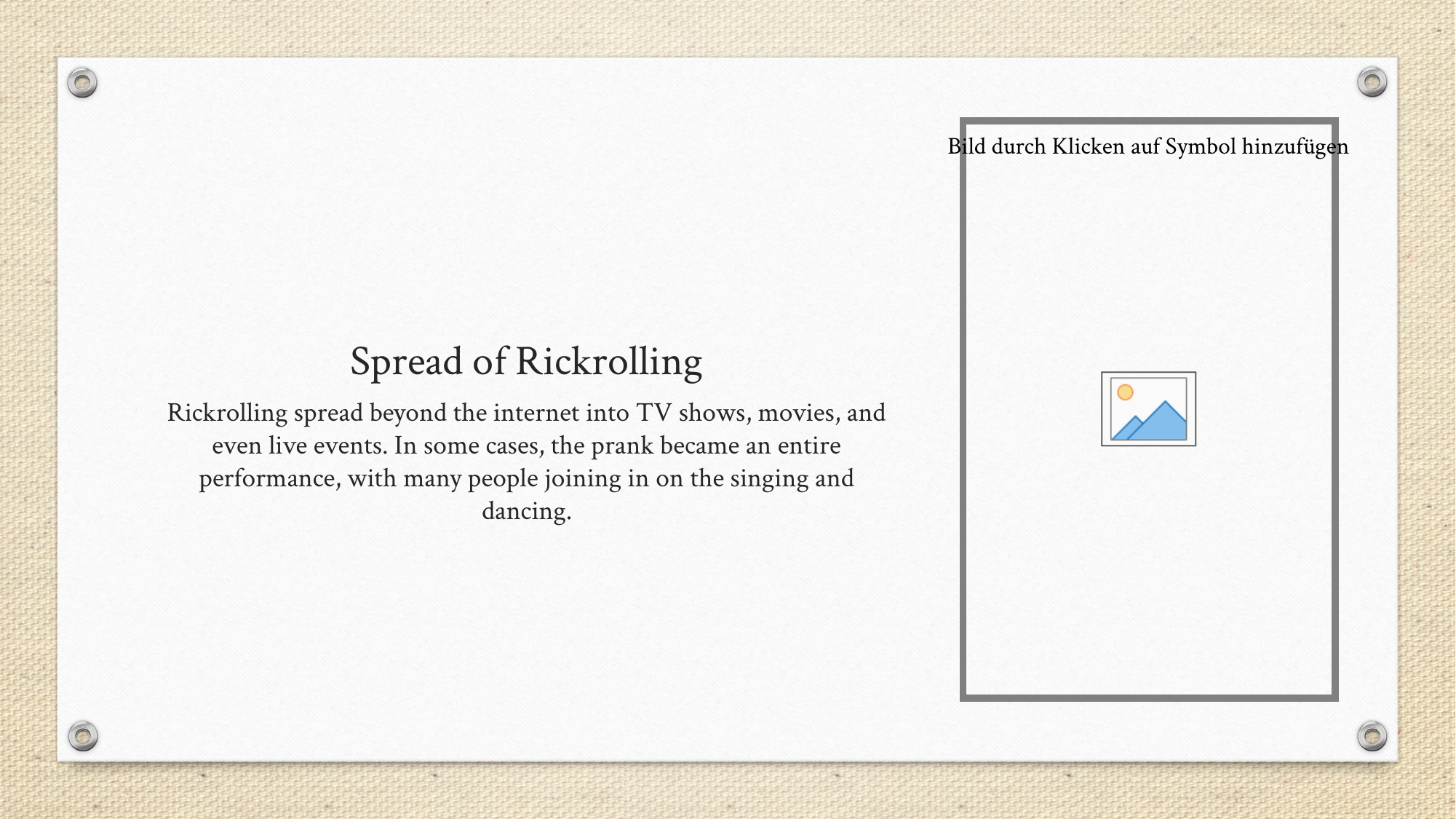

# Spread of Rickrolling
Rickrolling spread beyond the internet into TV shows, movies, and even live events. In some cases, the prank became an entire performance, with many people joining in on the singing and dancing.